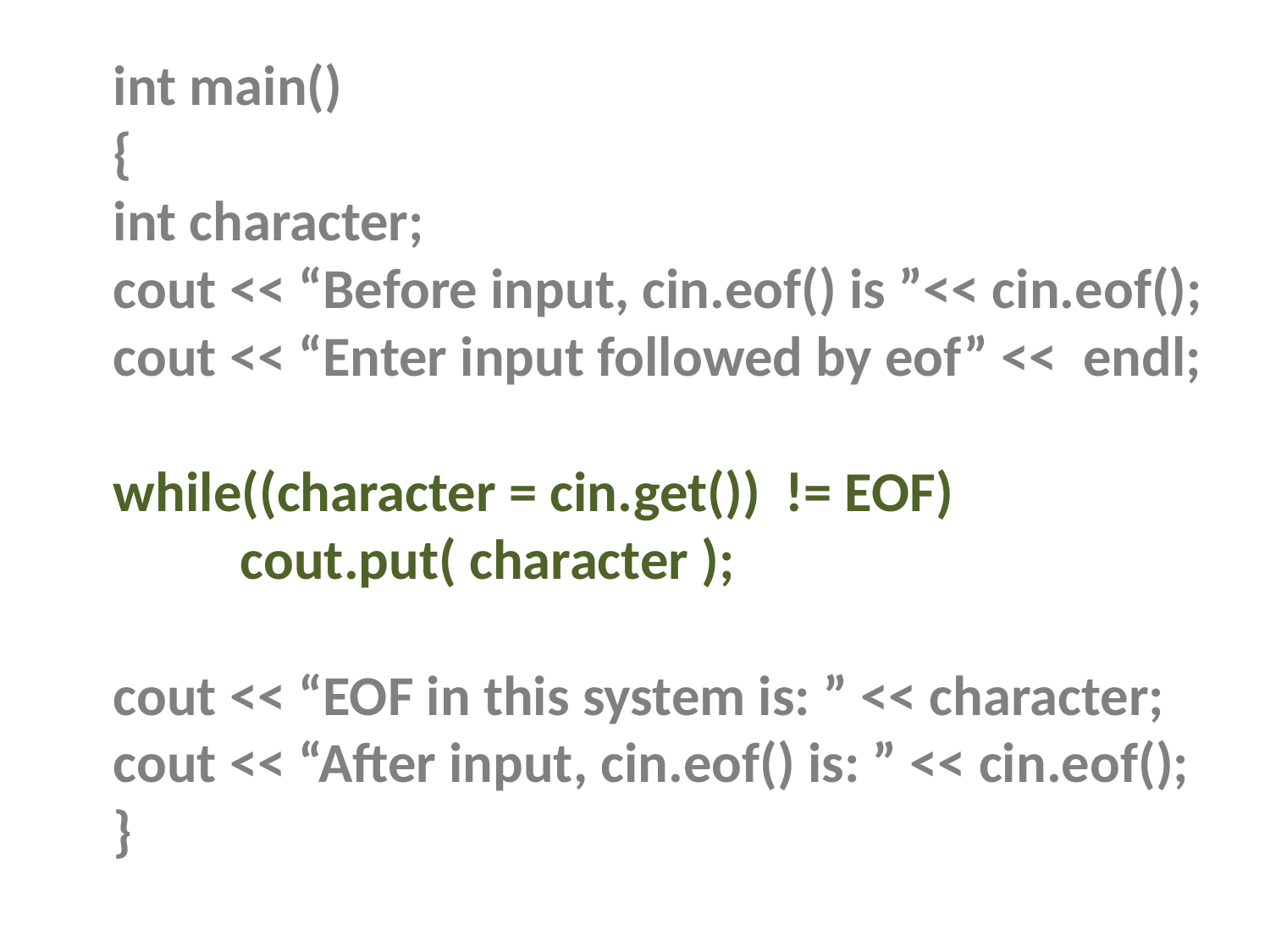

int main()
{
int character;
cout << “Before input, cin.eof() is ”<< cin.eof();
cout << “Enter input followed by eof” <<  endl;
while((character = cin.get())  != EOF)
	cout.put( character );
cout << “EOF in this system is: ” << character;
cout << “After input, cin.eof() is: ” << cin.eof();
}